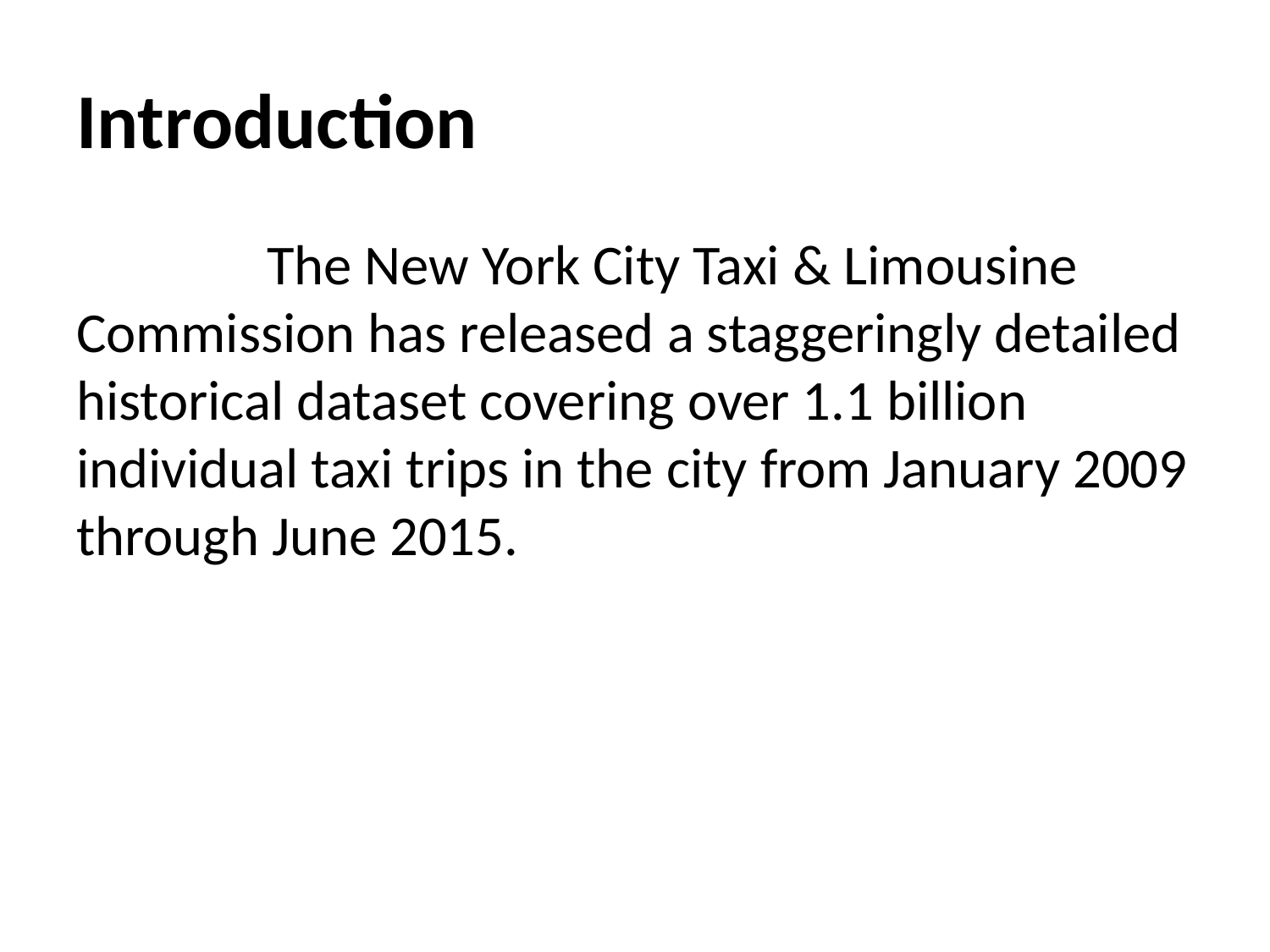

# Introduction
               The New York City Taxi & Limousine Commission has released a staggeringly detailed historical dataset covering over 1.1 billion individual taxi trips in the city from January 2009 through June 2015.